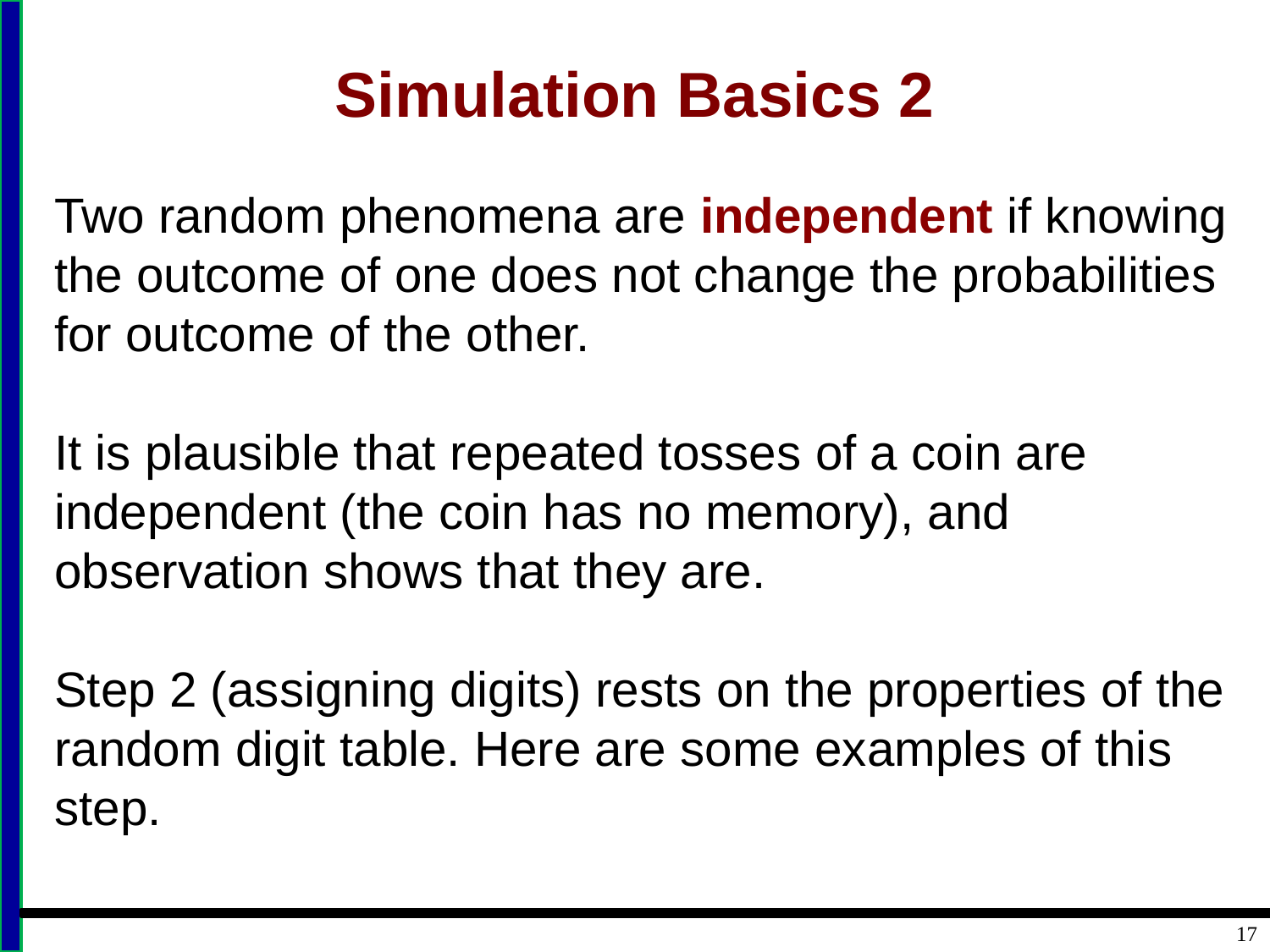

# Simulation Basics 2
Two random phenomena are independent if knowing the outcome of one does not change the probabilities for outcome of the other.

It is plausible that repeated tosses of a coin are independent (the coin has no memory), and observation shows that they are.

Step 2 (assigning digits) rests on the properties of the random digit table. Here are some examples of this step.